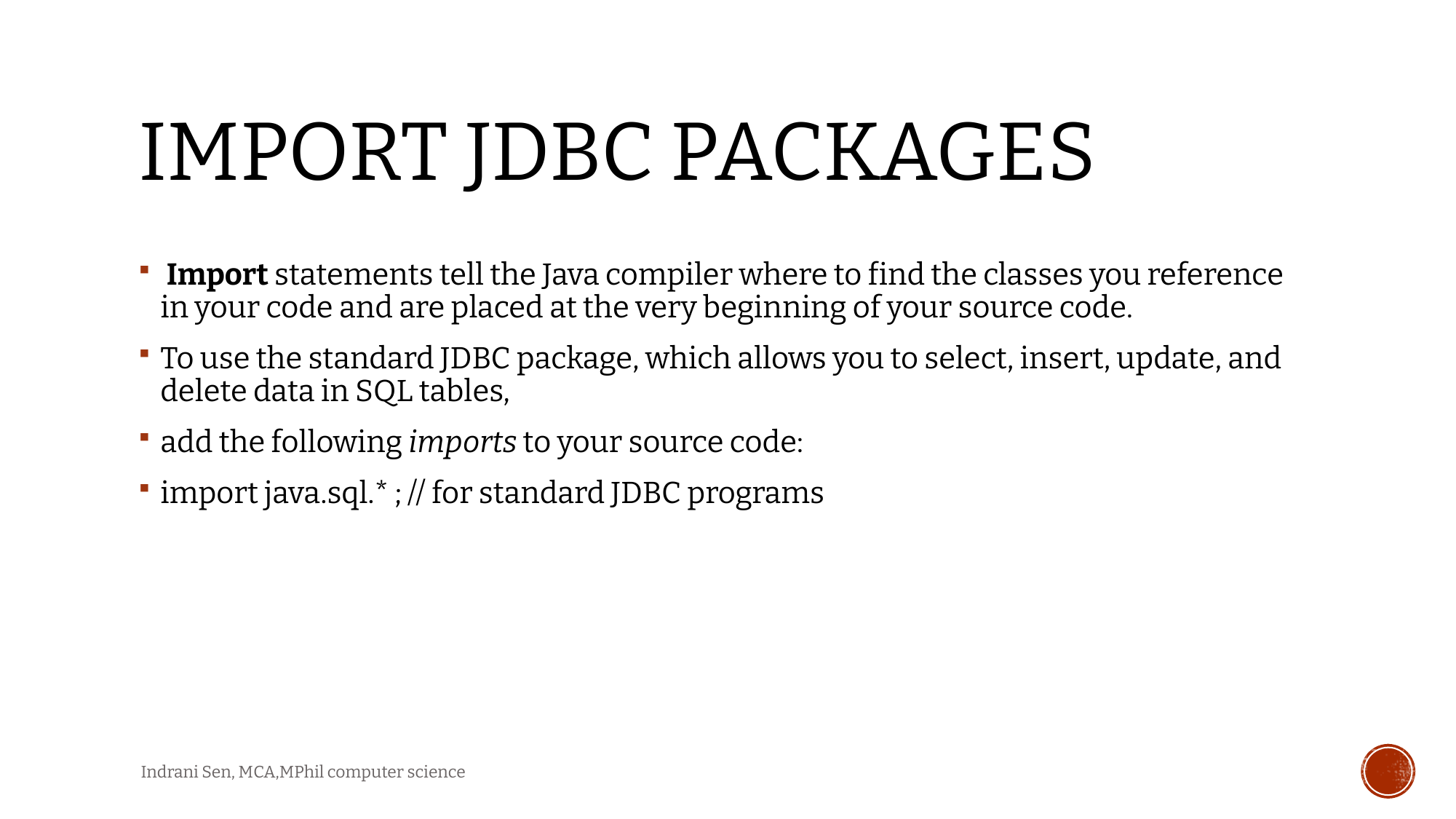

# Import JDBC Packages
 Import statements tell the Java compiler where to find the classes you reference in your code and are placed at the very beginning of your source code.
To use the standard JDBC package, which allows you to select, insert, update, and delete data in SQL tables,
add the following imports to your source code:
import java.sql.* ; // for standard JDBC programs
Indrani Sen, MCA,MPhil computer science